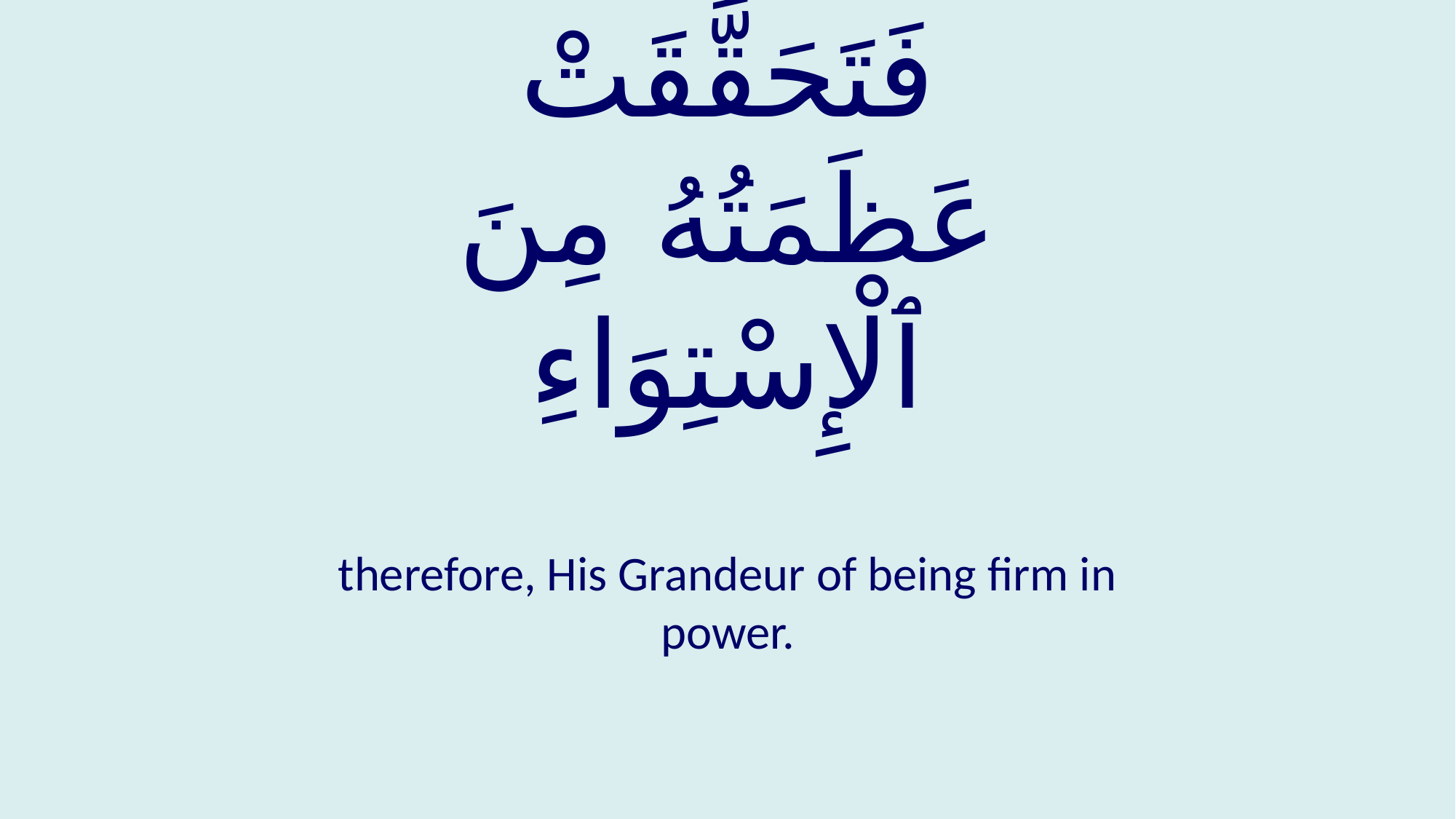

# فَتَحَقَّقَتْ عَظَمَتُهُ مِنَ ٱلْإِسْتِوَاءِ
therefore, His Grandeur of being firm in power.